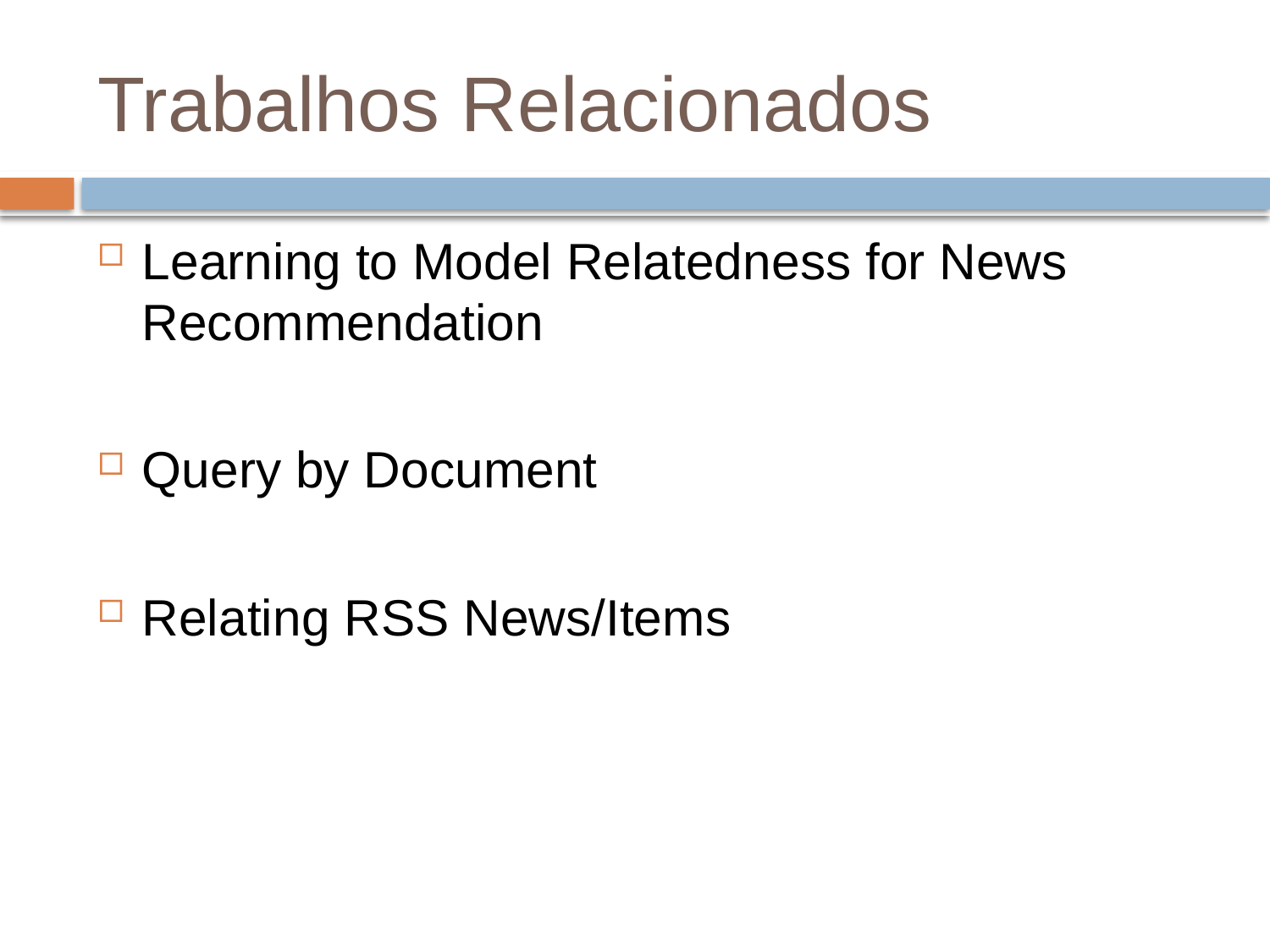

# Trabalhos Relacionados
Learning to Model Relatedness for News Recommendation

Query by Document

Relating RSS News/Items